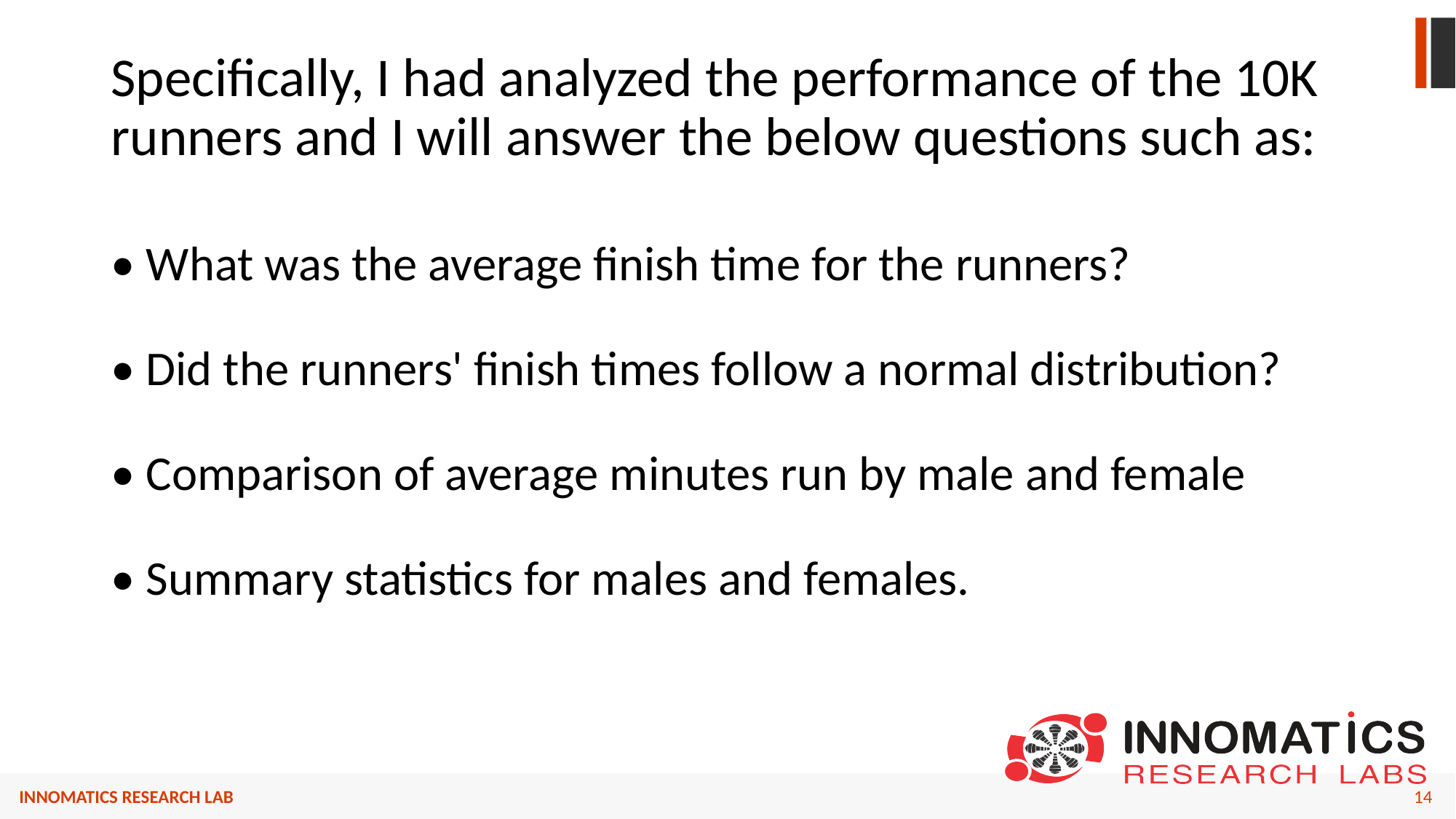

# Specifically, I had analyzed the performance of the 10K runners and I will answer the below questions such as: • What was the average finish time for the runners? • Did the runners' finish times follow a normal distribution? • Comparison of average minutes run by male and female • Summary statistics for males and females.